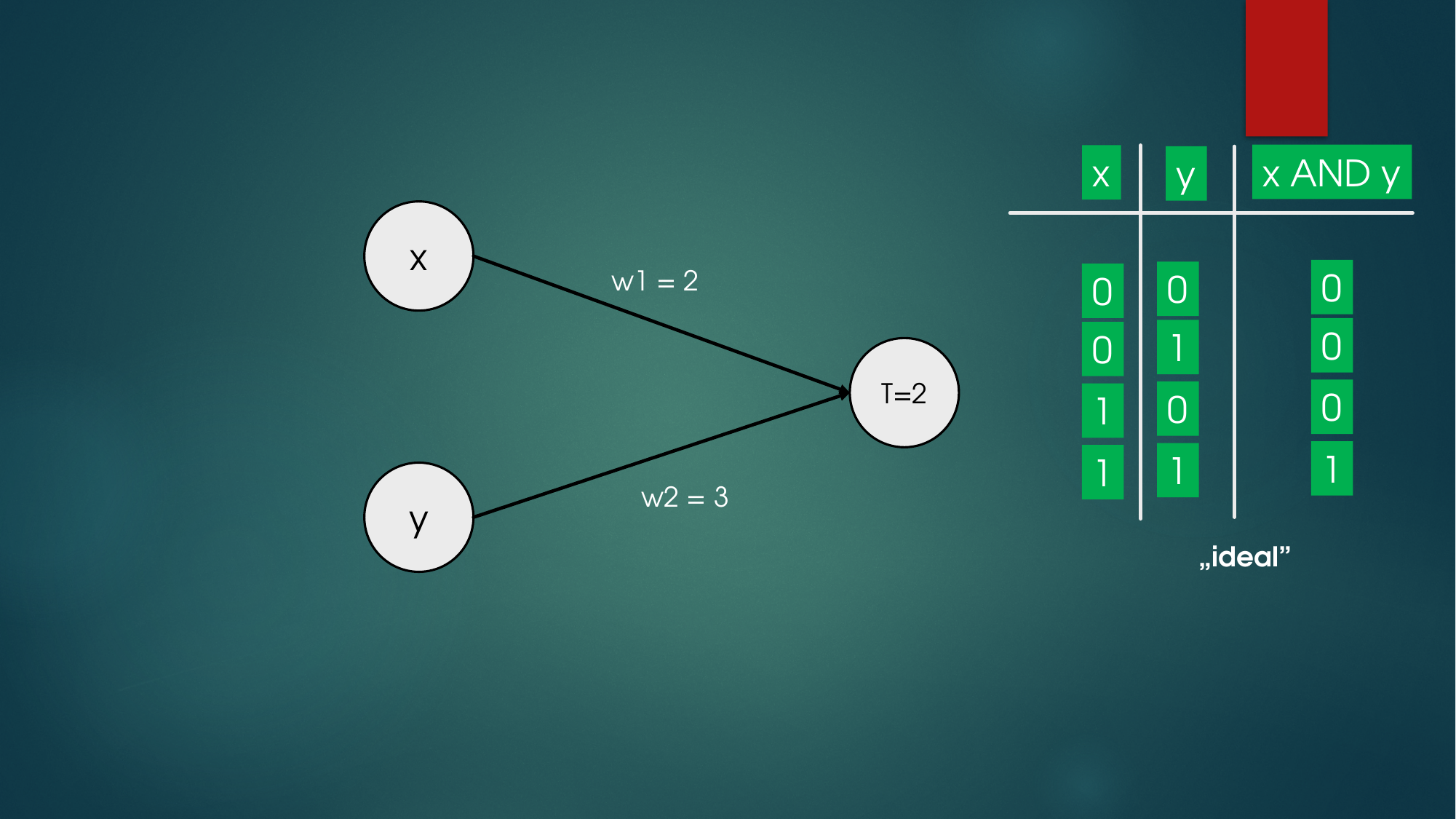

x AND y
x
y
x
w1 = 2
0
0
0
0
1
0
T=2
0
0
1
1
1
1
y
w2 = 3
„ideal”